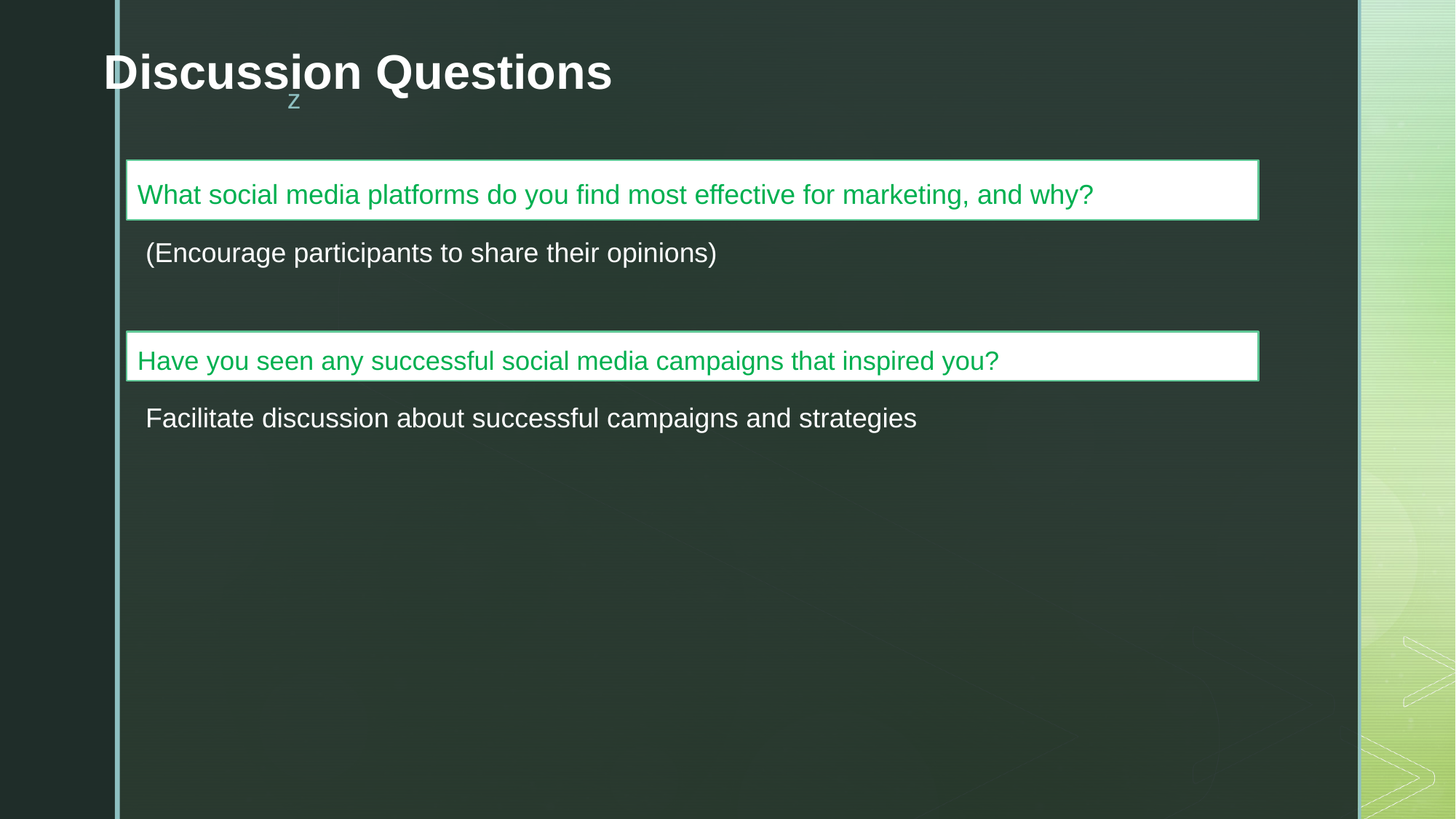

Discussion Questions
What social media platforms do you find most effective for marketing, and why?
(Encourage participants to share their opinions)
Have you seen any successful social media campaigns that inspired you?
Facilitate discussion about successful campaigns and strategies